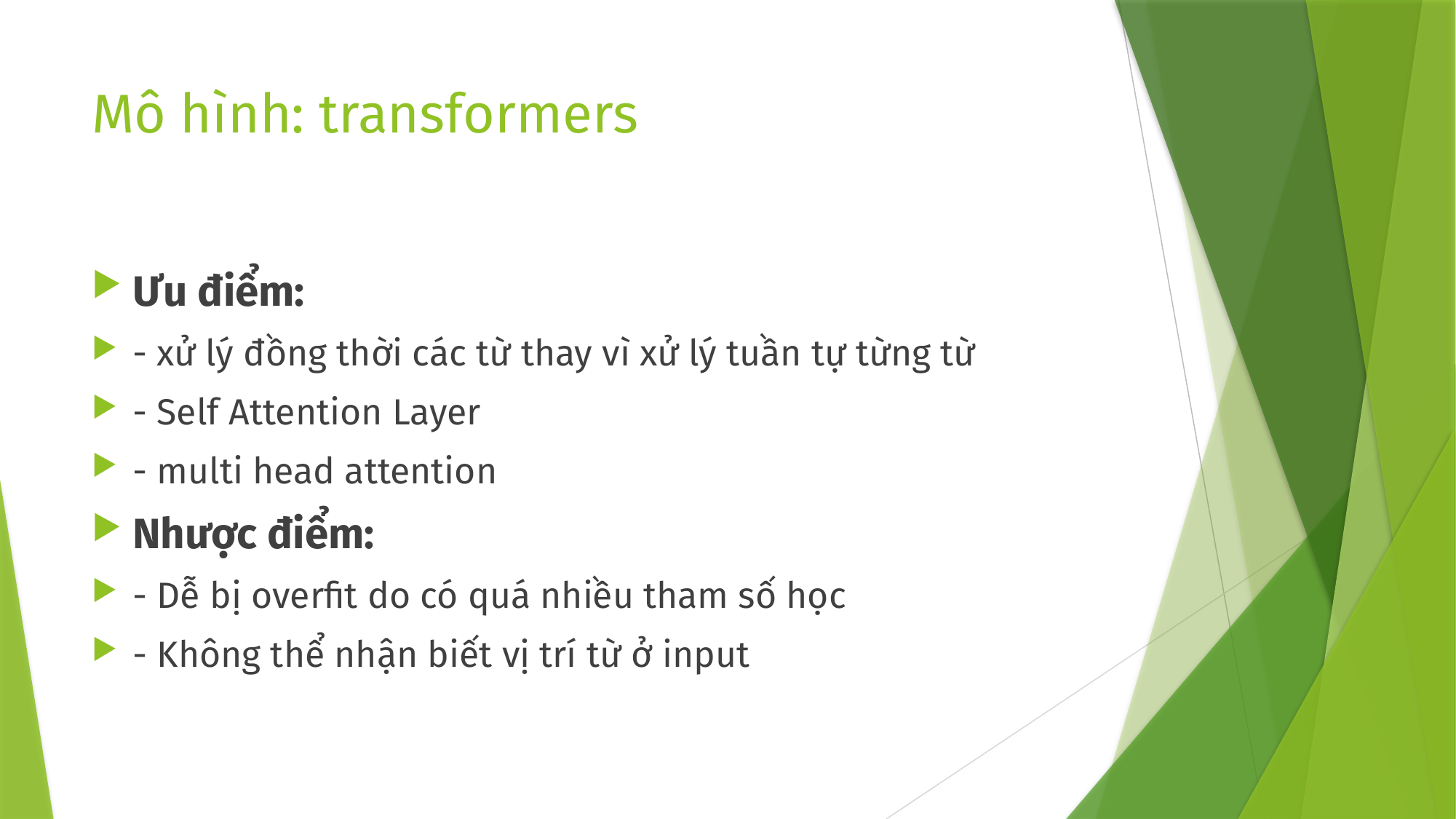

# Mô hình: transformers
Ưu điểm:
- xử lý đồng thời các từ thay vì xử lý tuần tự từng từ
- Self Attention Layer
- multi head attention
Nhược điểm:
- Dễ bị overfit do có quá nhiều tham số học
- Không thể nhận biết vị trí từ ở input